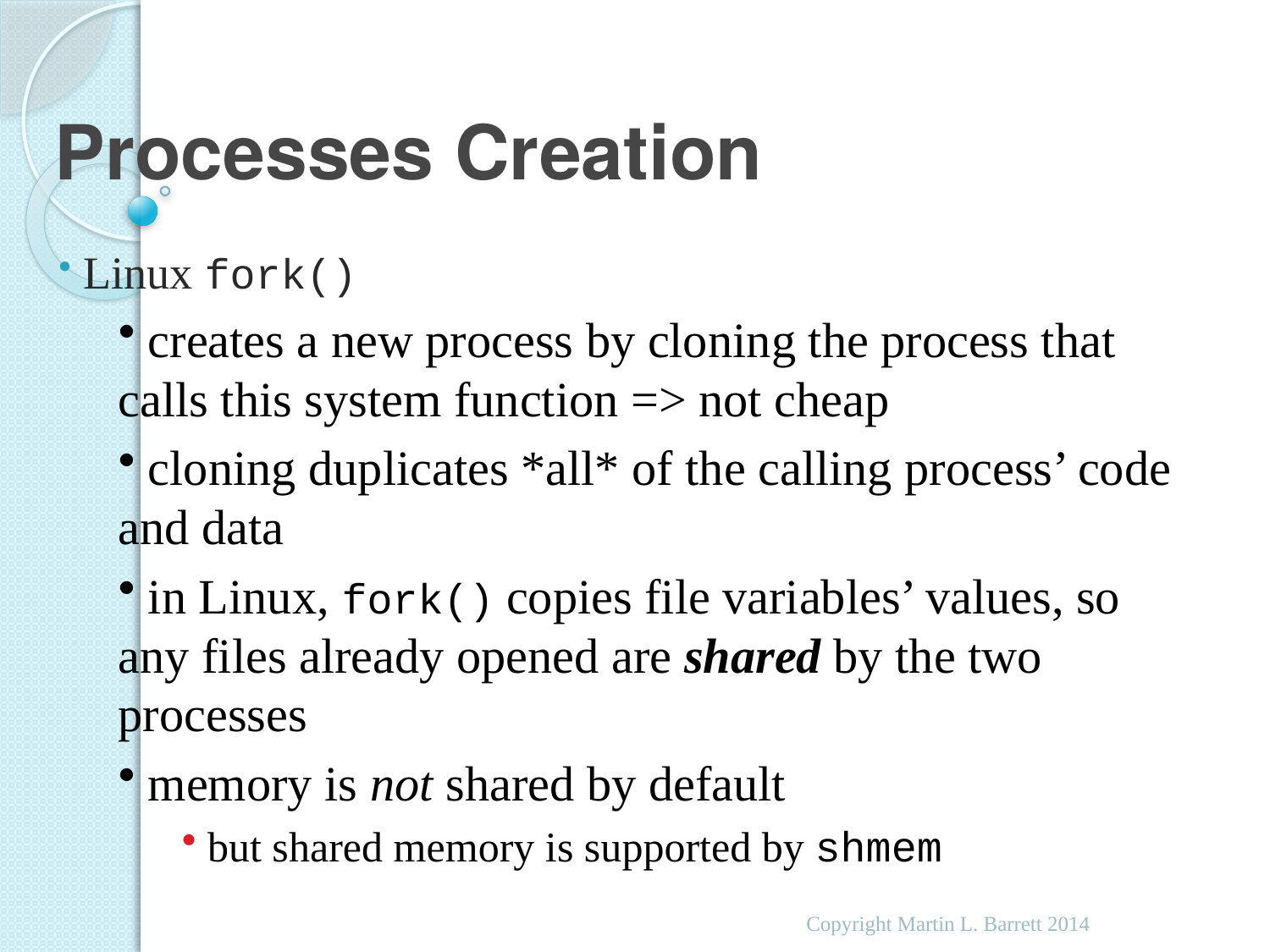

# Processes Creation
 Linux fork()
 creates a new process by cloning the process that calls this system function => not cheap
 cloning duplicates *all* of the calling process’ code and data
 in Linux, fork() copies file variables’ values, so any files already opened are shared by the two processes
 memory is not shared by default
 but shared memory is supported by shmem
Copyright Martin L. Barrett 2014